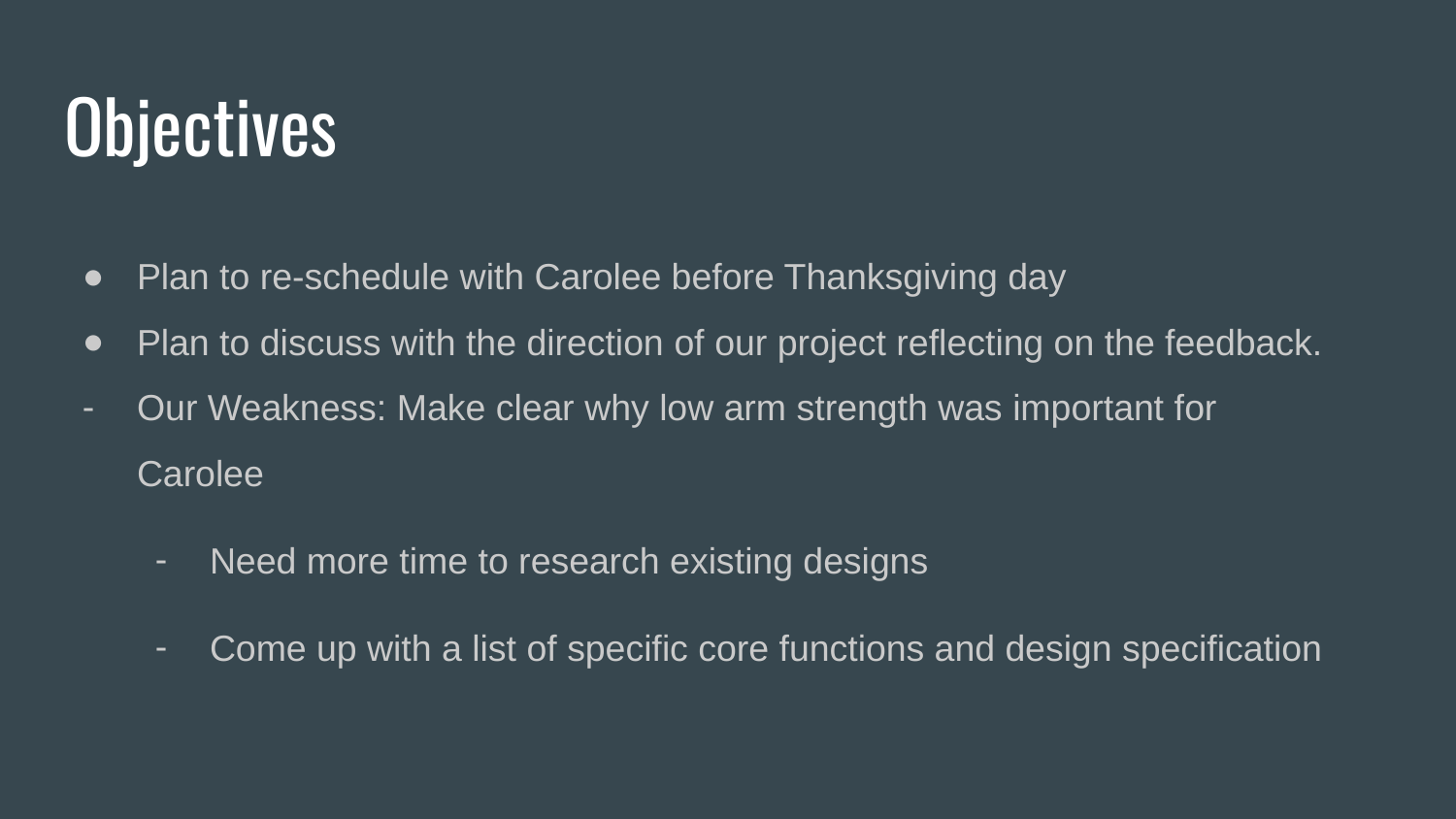

# Objectives
Plan to re-schedule with Carolee before Thanksgiving day
Plan to discuss with the direction of our project reflecting on the feedback.
Our Weakness: Make clear why low arm strength was important for Carolee
Need more time to research existing designs
Come up with a list of specific core functions and design specification